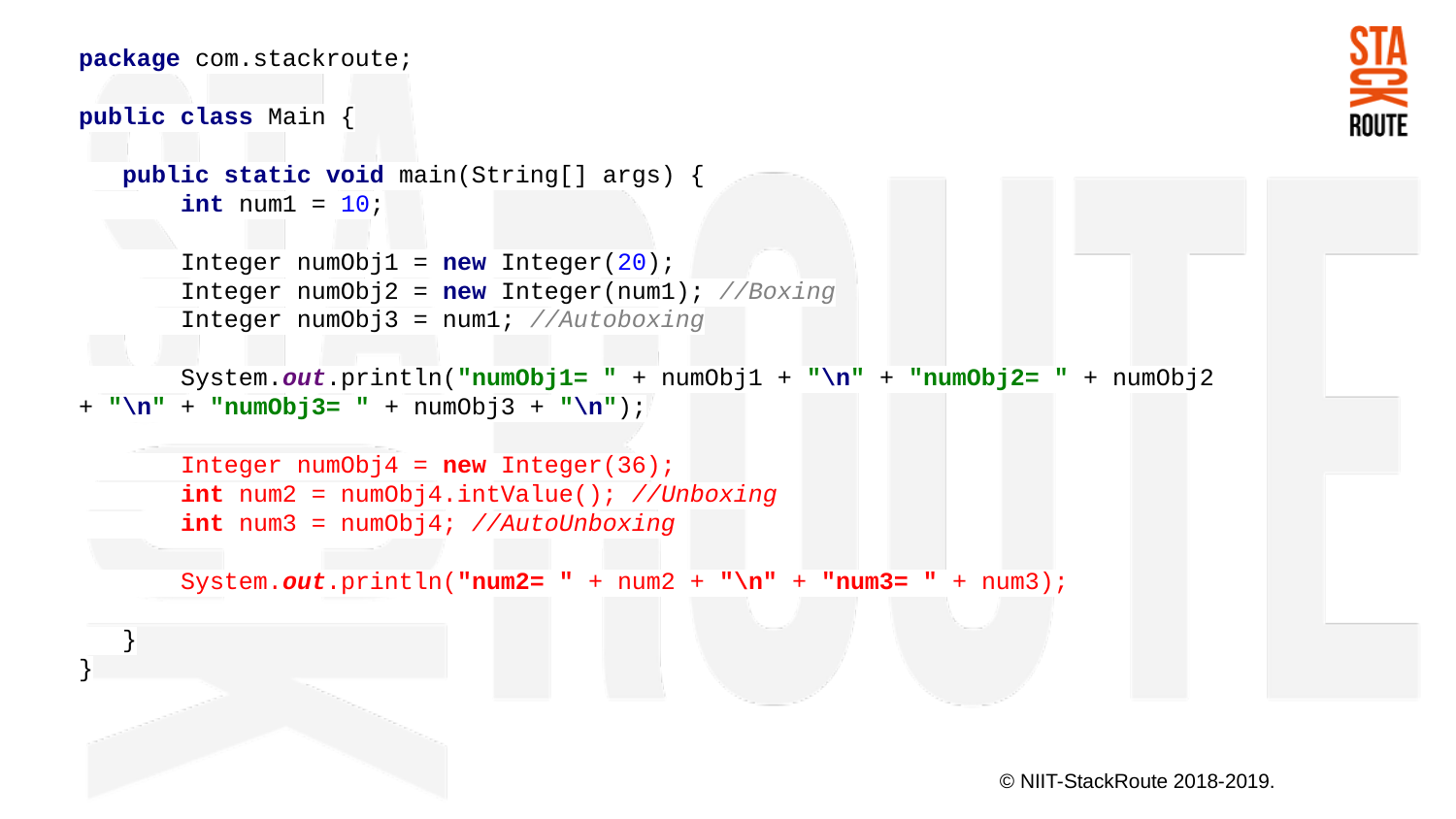

package com.stackroute;

public class Main {

   public static void main(String[] args) {
       int num1 = 10;

       Integer numObj1 = new Integer(20);
       Integer numObj2 = new Integer(num1); //Boxing
       Integer numObj3 = num1; //Autoboxing

       System.out.println("numObj1= " + numObj1 + "\n" + "numObj2= " + numObj2 + "\n" + "numObj3= " + numObj3 + "\n");

       Integer numObj4 = new Integer(36);
       int num2 = numObj4.intValue(); //Unboxing
       int num3 = numObj4; //AutoUnboxing

       System.out.println("num2= " + num2 + "\n" + "num3= " + num3);

   }
}